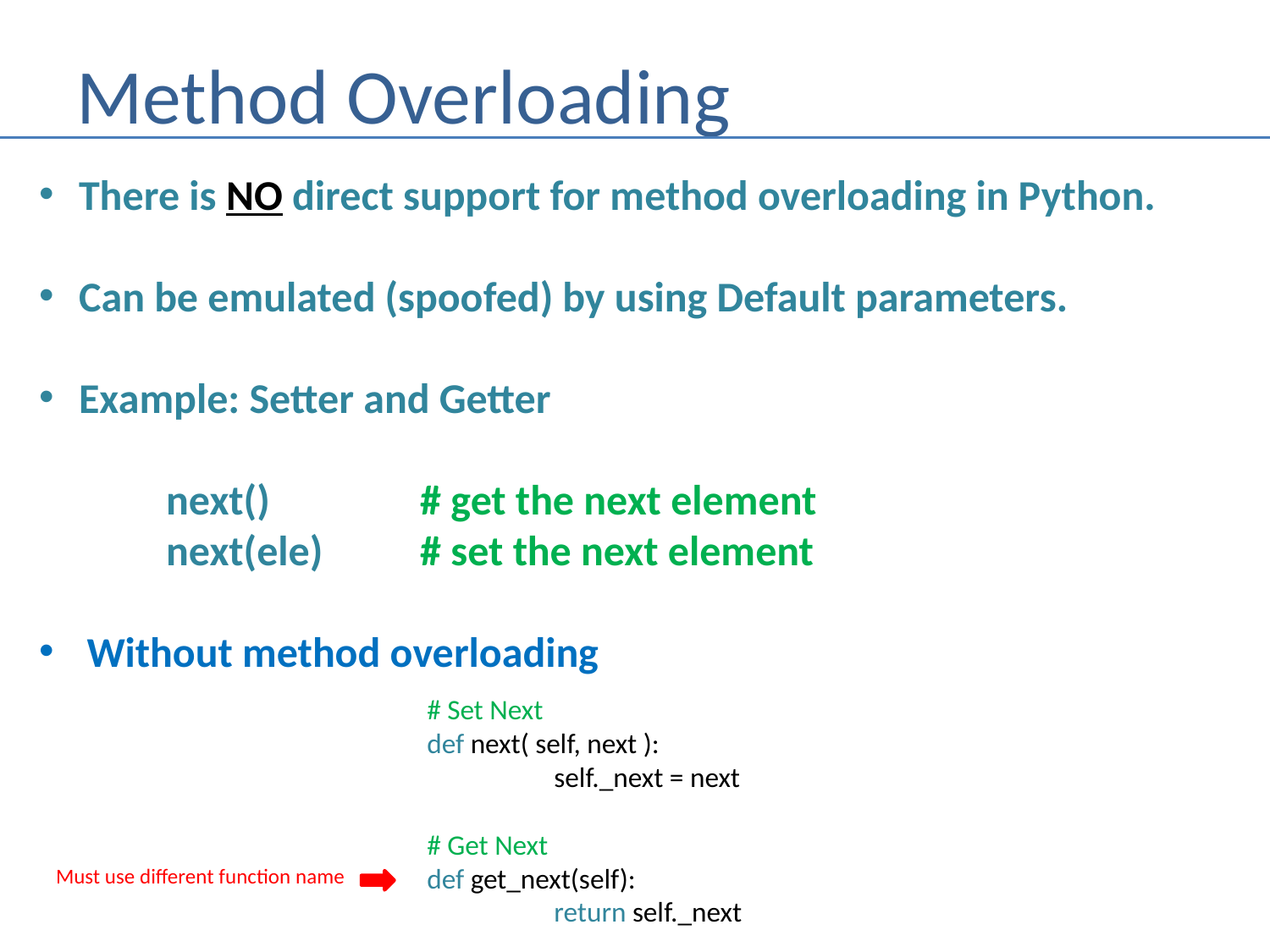

# Method Overloading
There is NO direct support for method overloading in Python.

Can be emulated (spoofed) by using Default parameters.

Example: Setter and Getter

	next()		# get the next element
	next(ele)	# set the next element

Without method overloading
# Set Next
def next( self, next ):
	self._next = next

# Get Next
def get_next(self):
	return self._next
Must use different function name